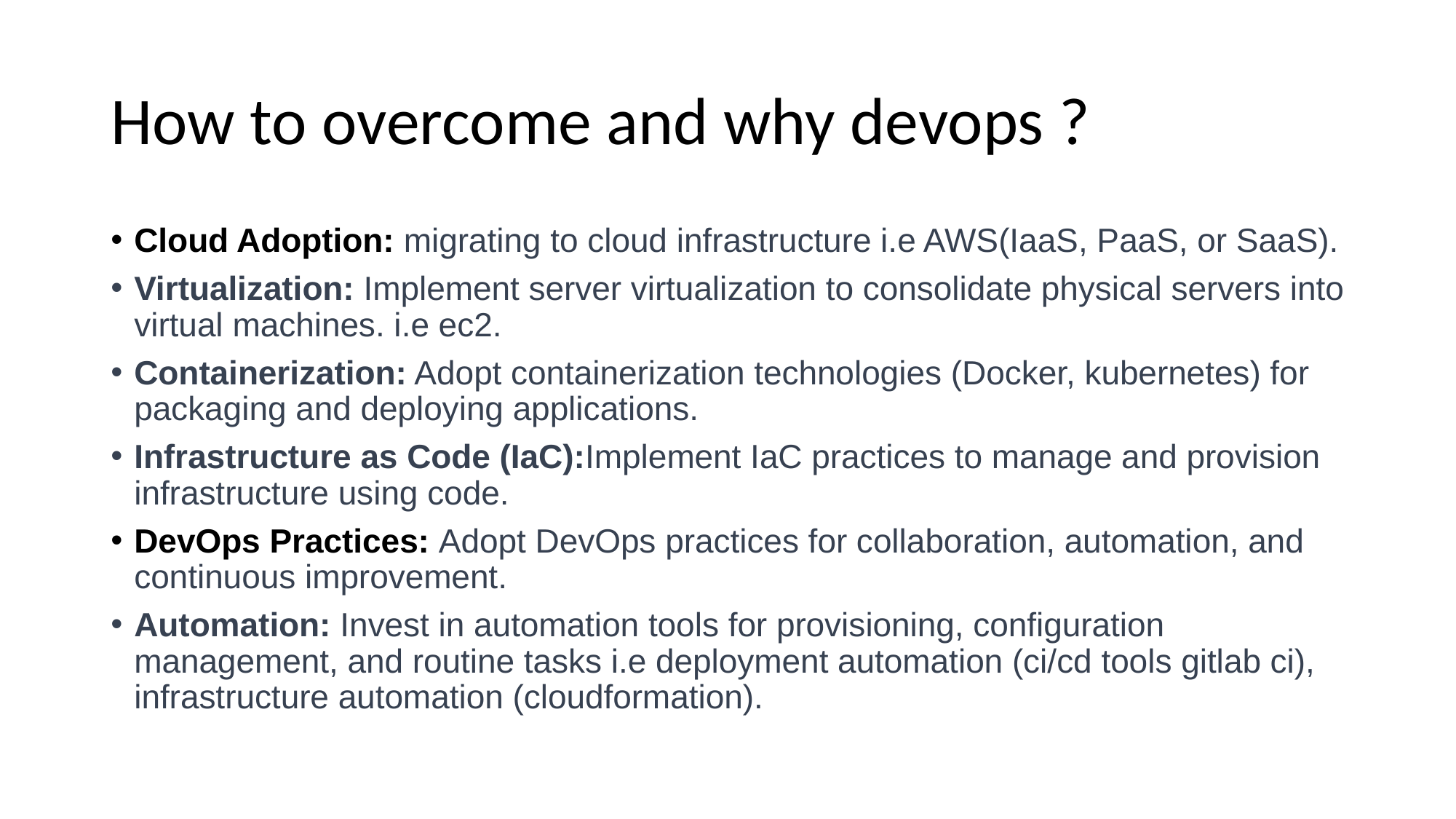

# How to overcome and why devops ?
Cloud Adoption: migrating to cloud infrastructure i.e AWS(IaaS, PaaS, or SaaS).
Virtualization: Implement server virtualization to consolidate physical servers into virtual machines. i.e ec2.
Containerization: Adopt containerization technologies (Docker, kubernetes) for packaging and deploying applications.
Infrastructure as Code (IaC):Implement IaC practices to manage and provision infrastructure using code.
DevOps Practices: Adopt DevOps practices for collaboration, automation, and continuous improvement.
Automation: Invest in automation tools for provisioning, configuration management, and routine tasks i.e deployment automation (ci/cd tools gitlab ci), infrastructure automation (cloudformation).